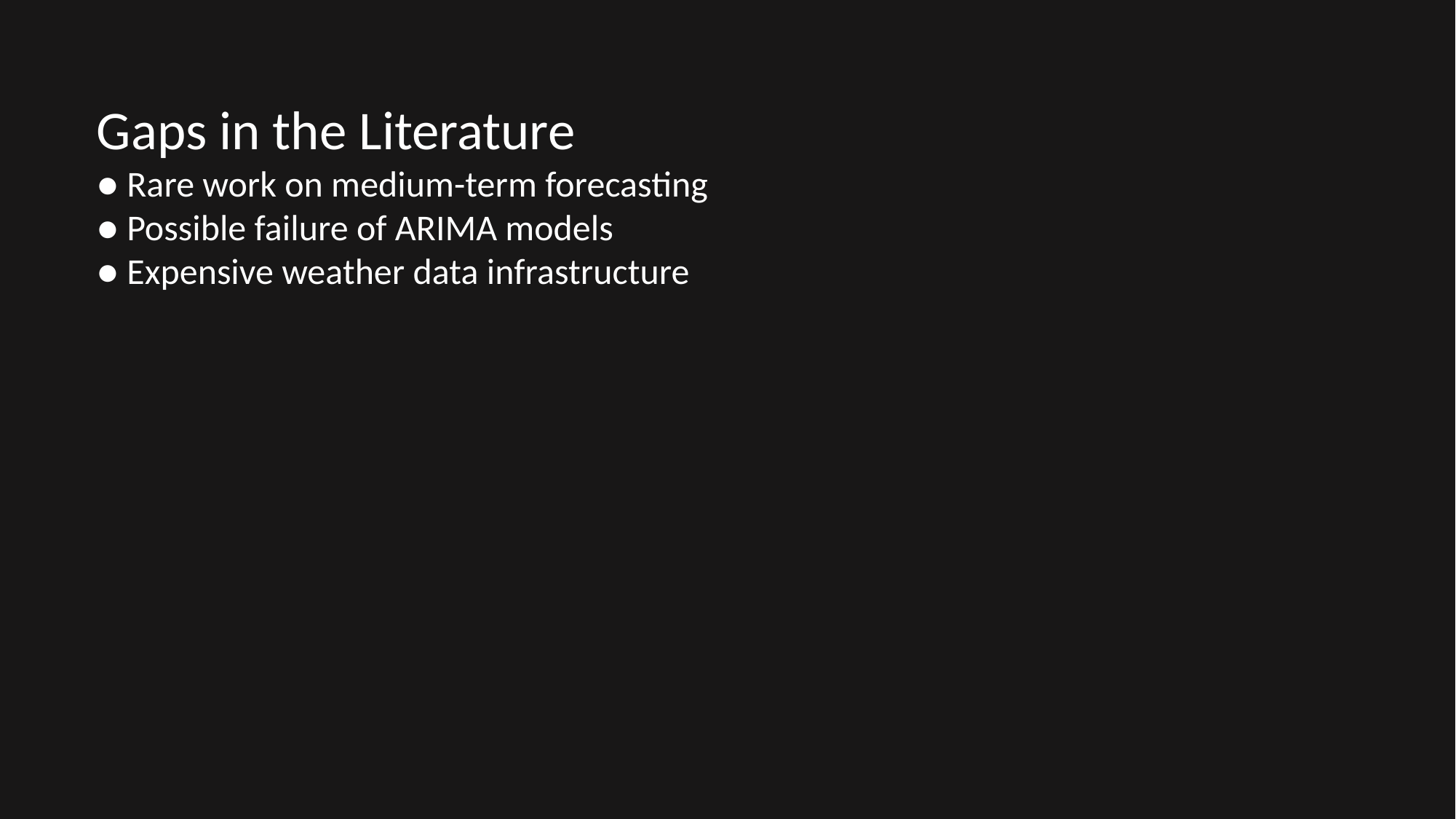

Gaps in the Literature
● Rare work on medium-term forecasting
● Possible failure of ARIMA models
● Expensive weather data infrastructure